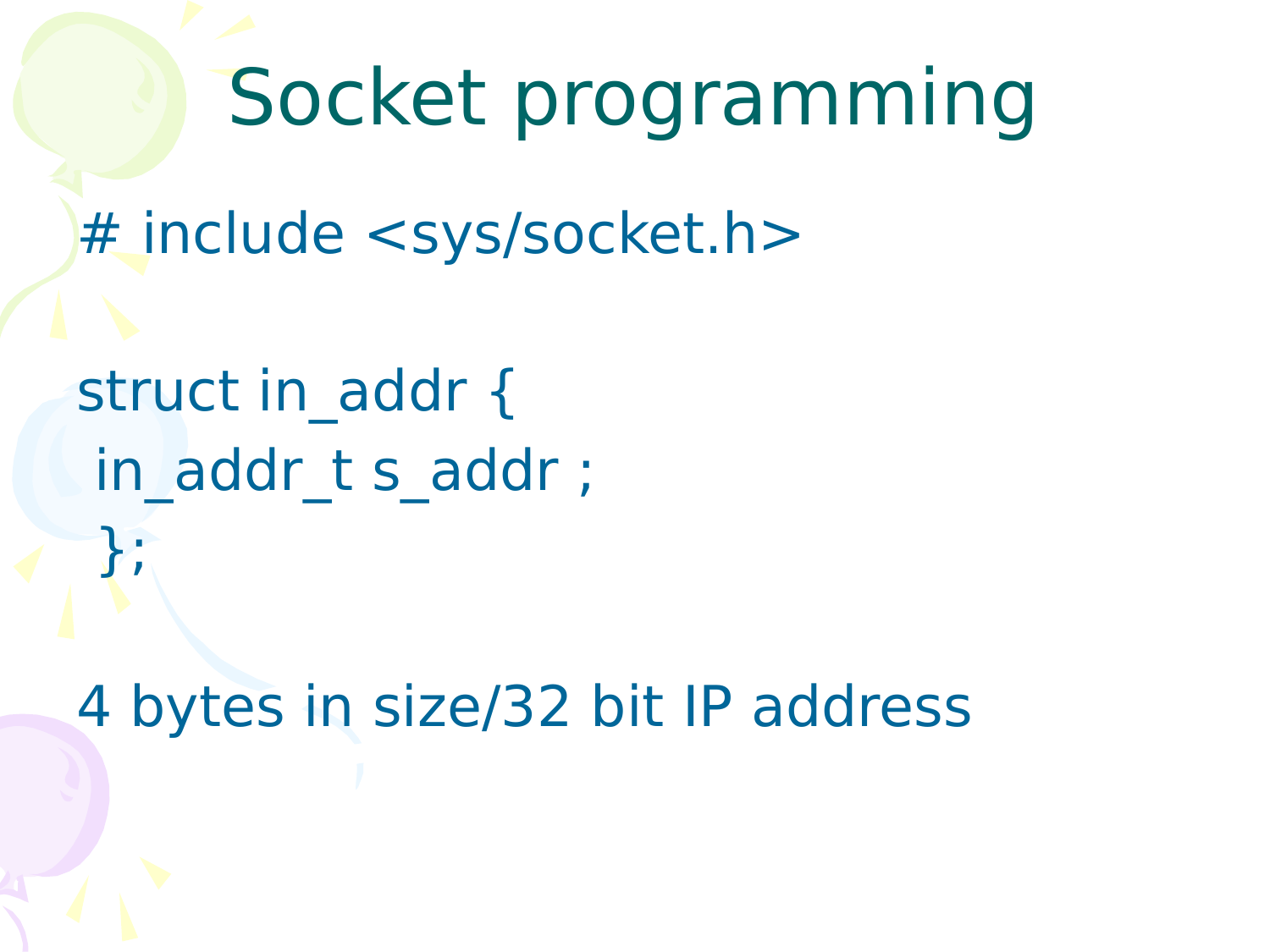

# Socket programming
# include <sys/socket.h>

struct in_addr {
 in_addr_t s_addr ;
 };

4 bytes in size/32 bit IP address